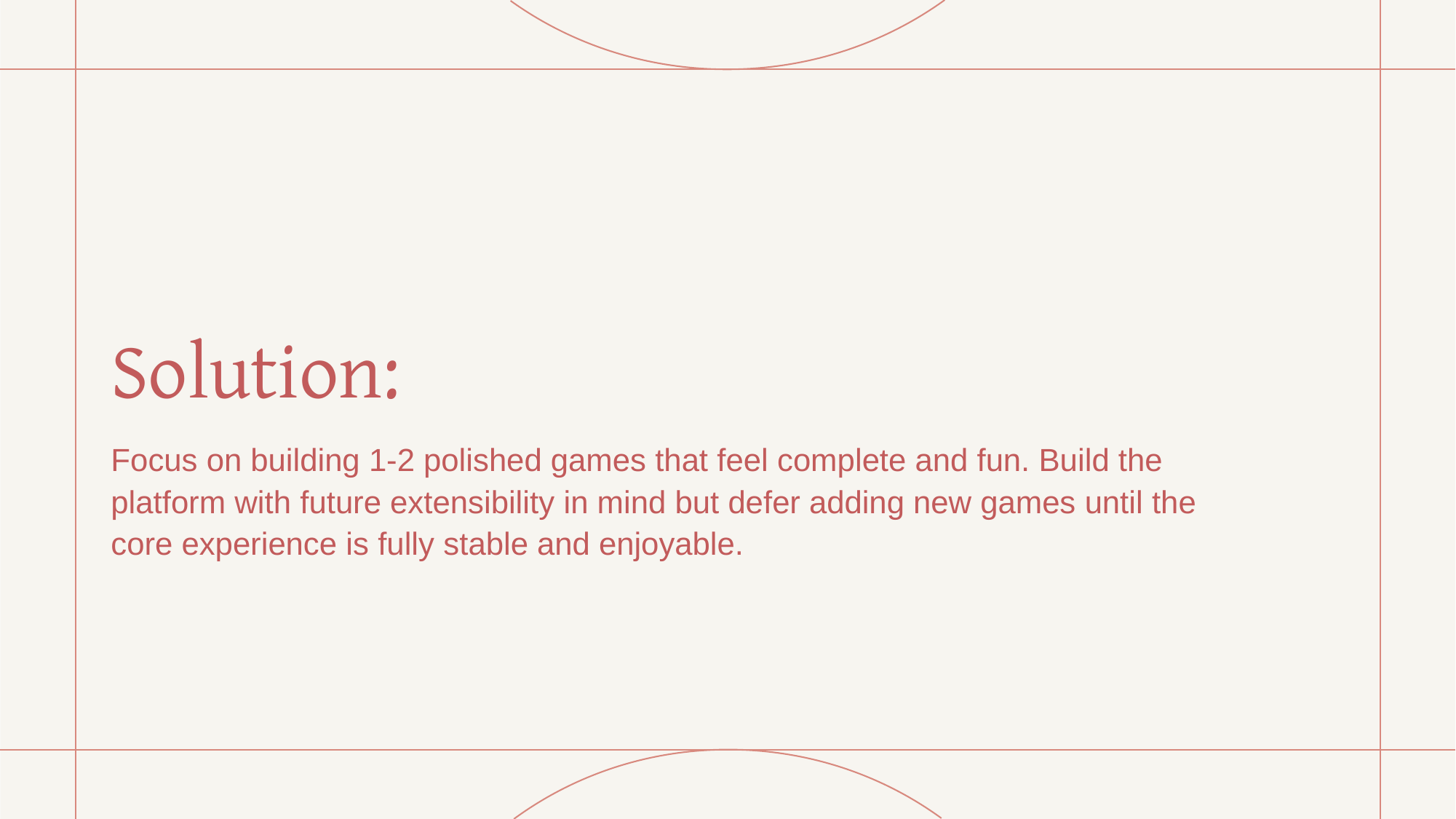

# Solution:
Focus on building 1-2 polished games that feel complete and fun. Build the platform with future extensibility in mind but defer adding new games until the core experience is fully stable and enjoyable.